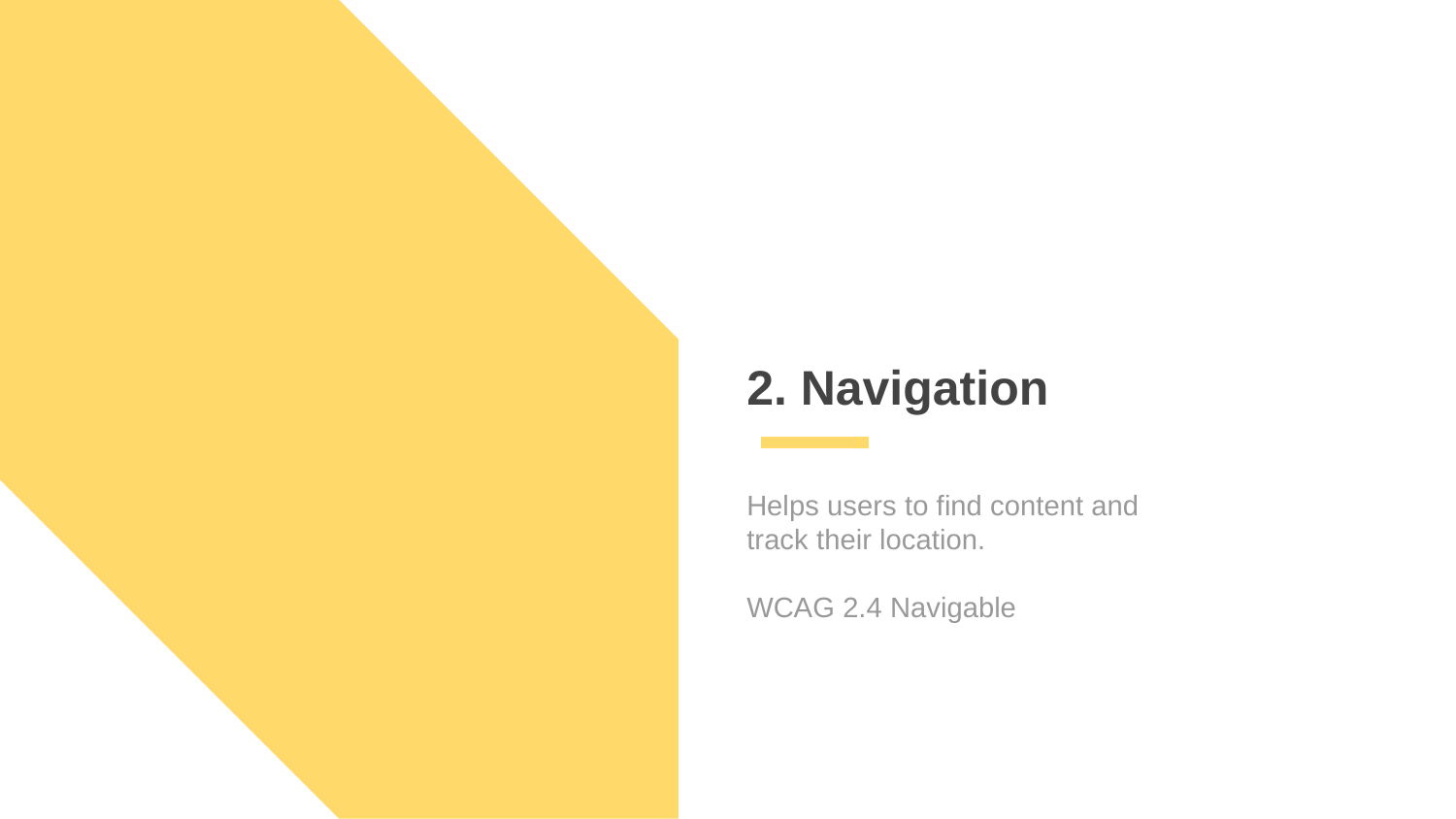

# 2. Navigation
Helps users to find content and track their location.

WCAG 2.4 Navigable